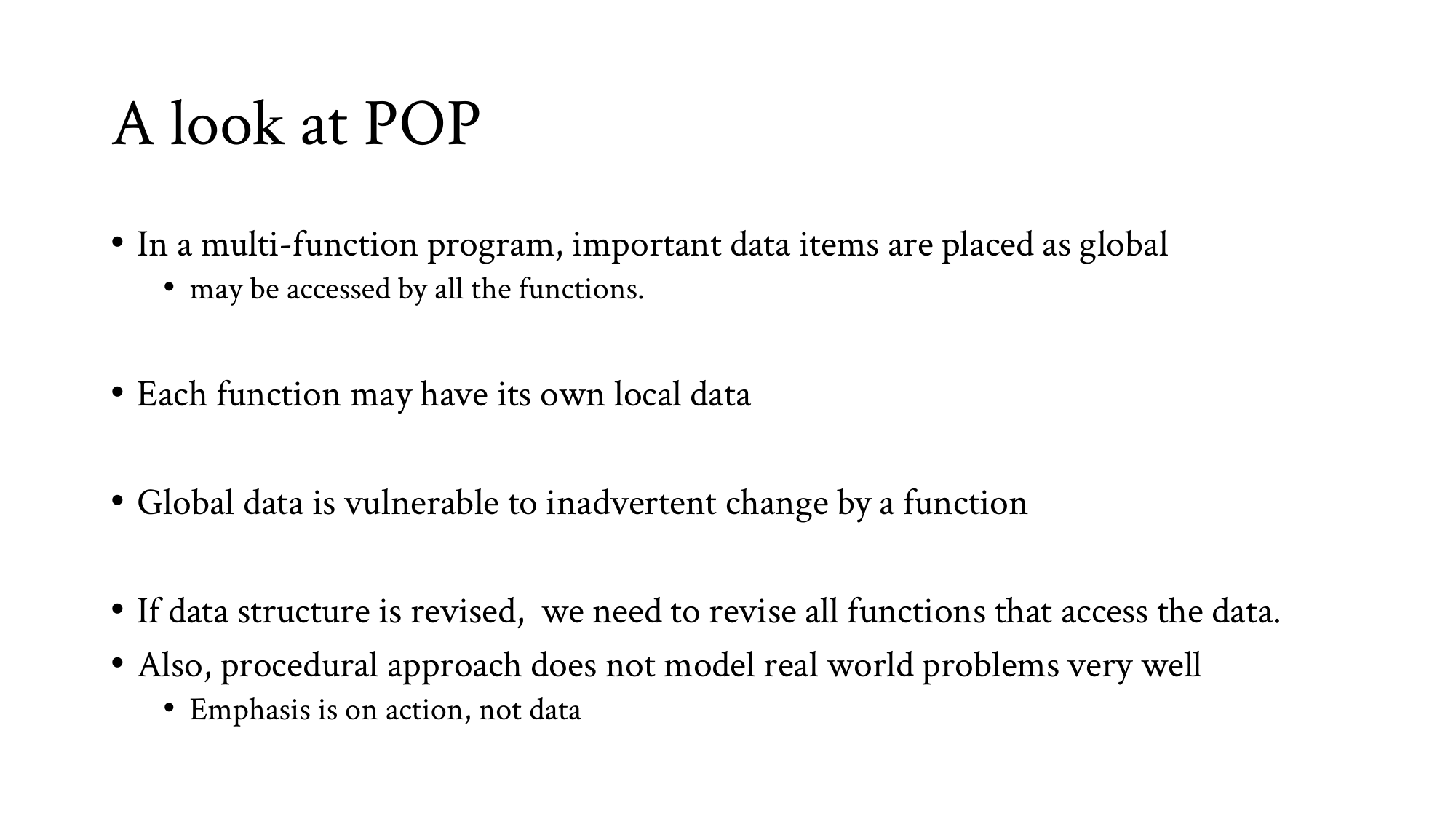

# A look at POP
In a multi-function program, important data items are placed as global
may be accessed by all the functions.

Each function may have its own local data

Global data is vulnerable to inadvertent change by a function

If data structure is revised,  we need to revise all functions that access the data.
Also, procedural approach does not model real world problems very well
Emphasis is on action, not data